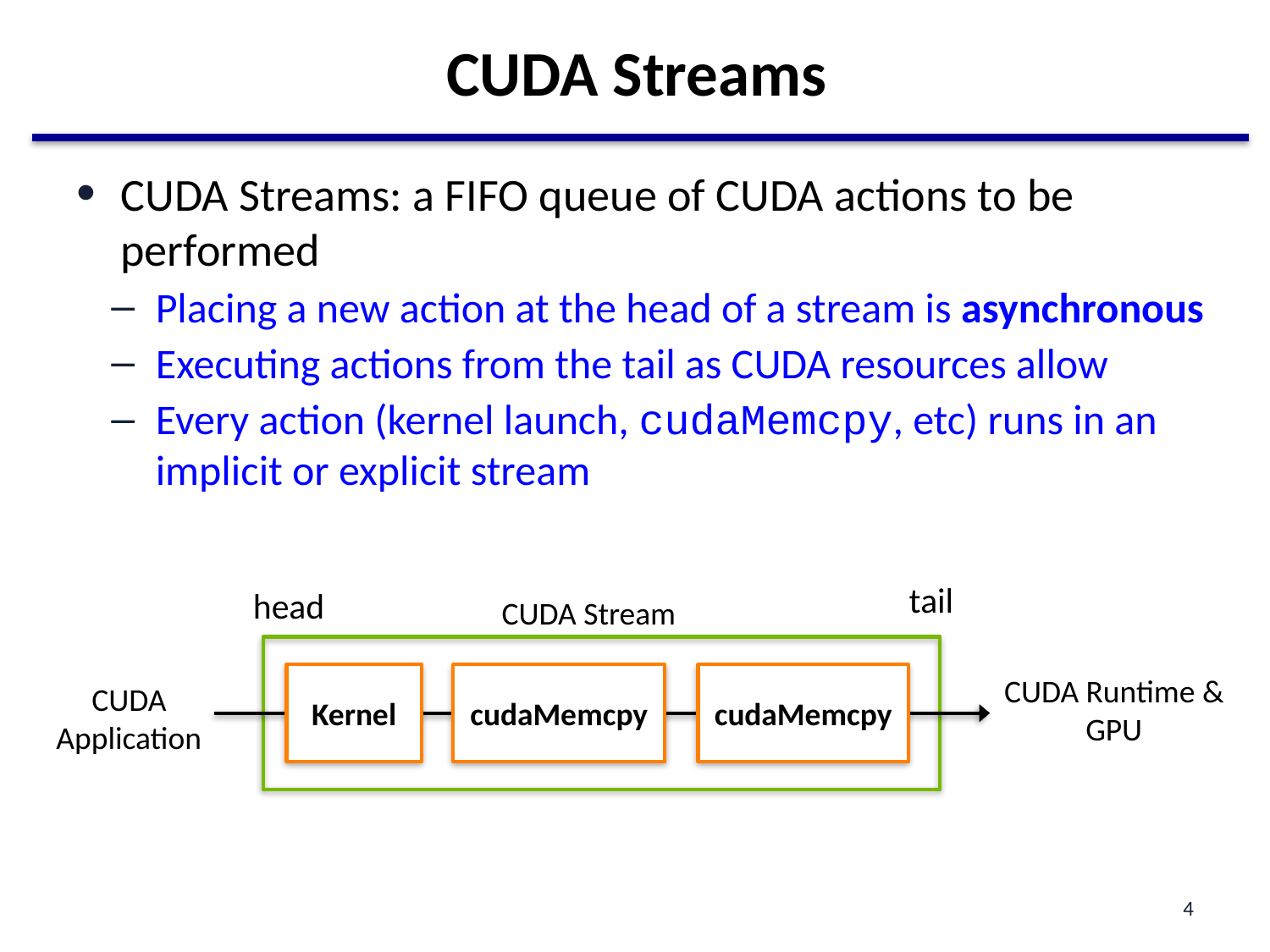

# CUDA Streams
CUDA Streams: a FIFO queue of CUDA actions to be performed
Placing a new action at the head of a stream is asynchronous
Executing actions from the tail as CUDA resources allow
Every action (kernel launch, cudaMemcpy, etc) runs in an implicit or explicit stream

tail
head
CUDA Stream

Kernel
cudaMemcpy
cudaMemcpy
CUDA Runtime & GPU
CUDA Application
4